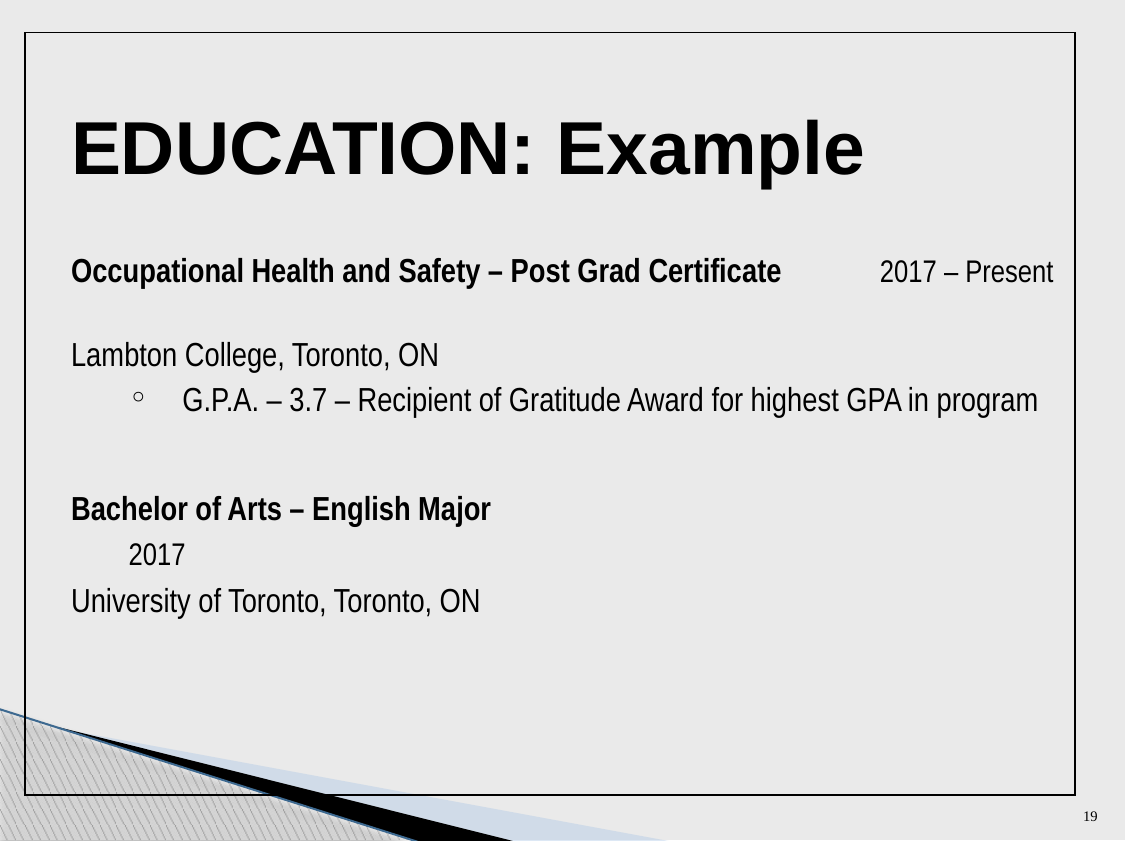

EDUCATION: Example

Occupational Health and Safety – Post Grad Certificate             2017 – Present
Lambton College, Toronto, ON
G.P.A. – 3.7 – Recipient of Gratitude Award for highest GPA in program

Bachelor of Arts – English Major	                                                        2017
University of Toronto, Toronto, ON

19